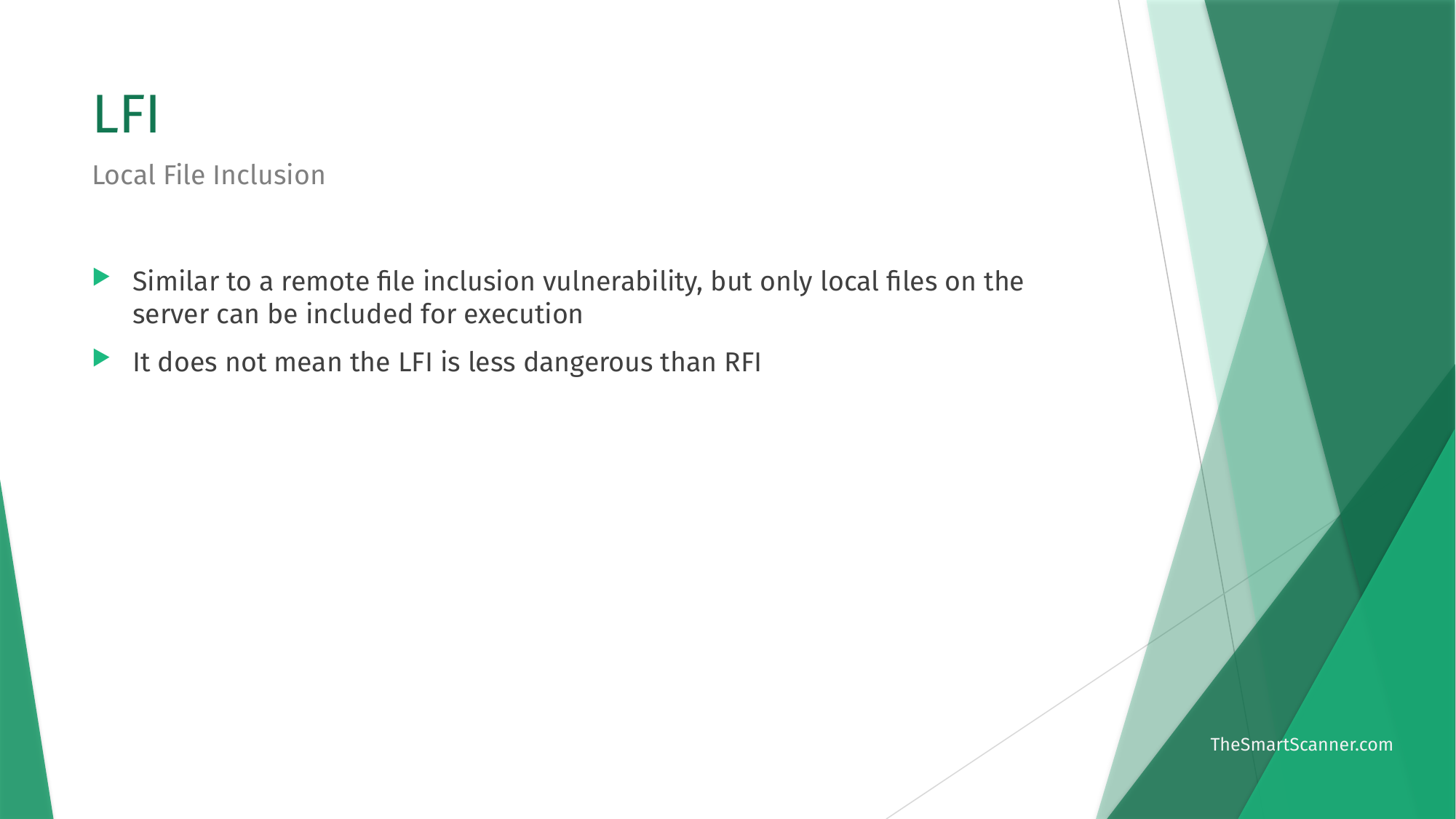

# LFI
Local File Inclusion
Similar to a remote file inclusion vulnerability, but only local files on the server can be included for execution
It does not mean the LFI is less dangerous than RFI